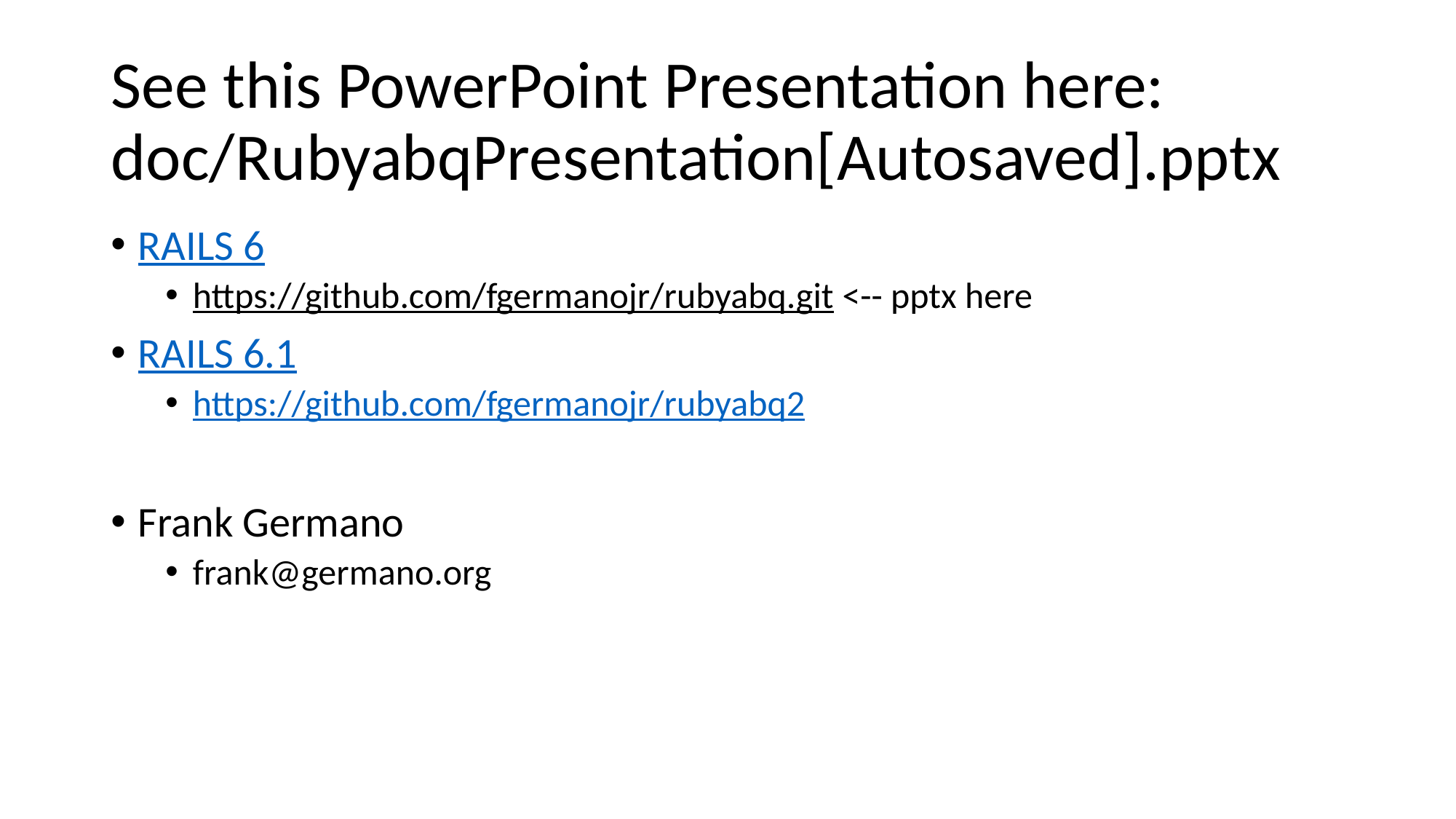

# See this PowerPoint Presentation here: doc/RubyabqPresentation[Autosaved].pptx
RAILS 6
https://github.com/fgermanojr/rubyabq.git <-- pptx here
RAILS 6.1
https://github.com/fgermanojr/rubyabq2

Frank Germano
frank@germano.org